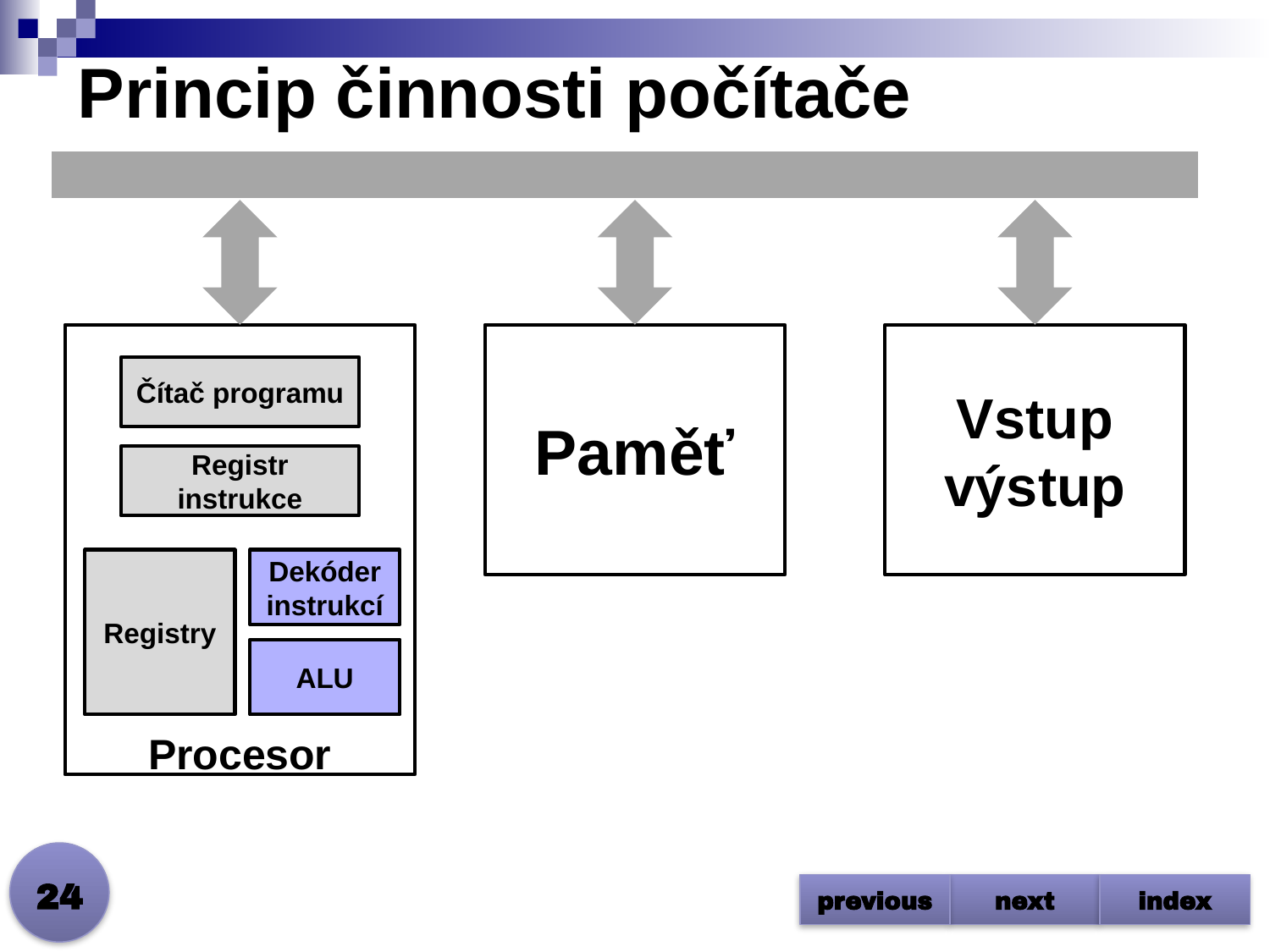

# Princip činnosti počítače

Procesor
Paměť
Vstup výstup
Čítač programu
Registr instrukce
Registry
Dekóder instrukcí
ALU

24
previous
next
index